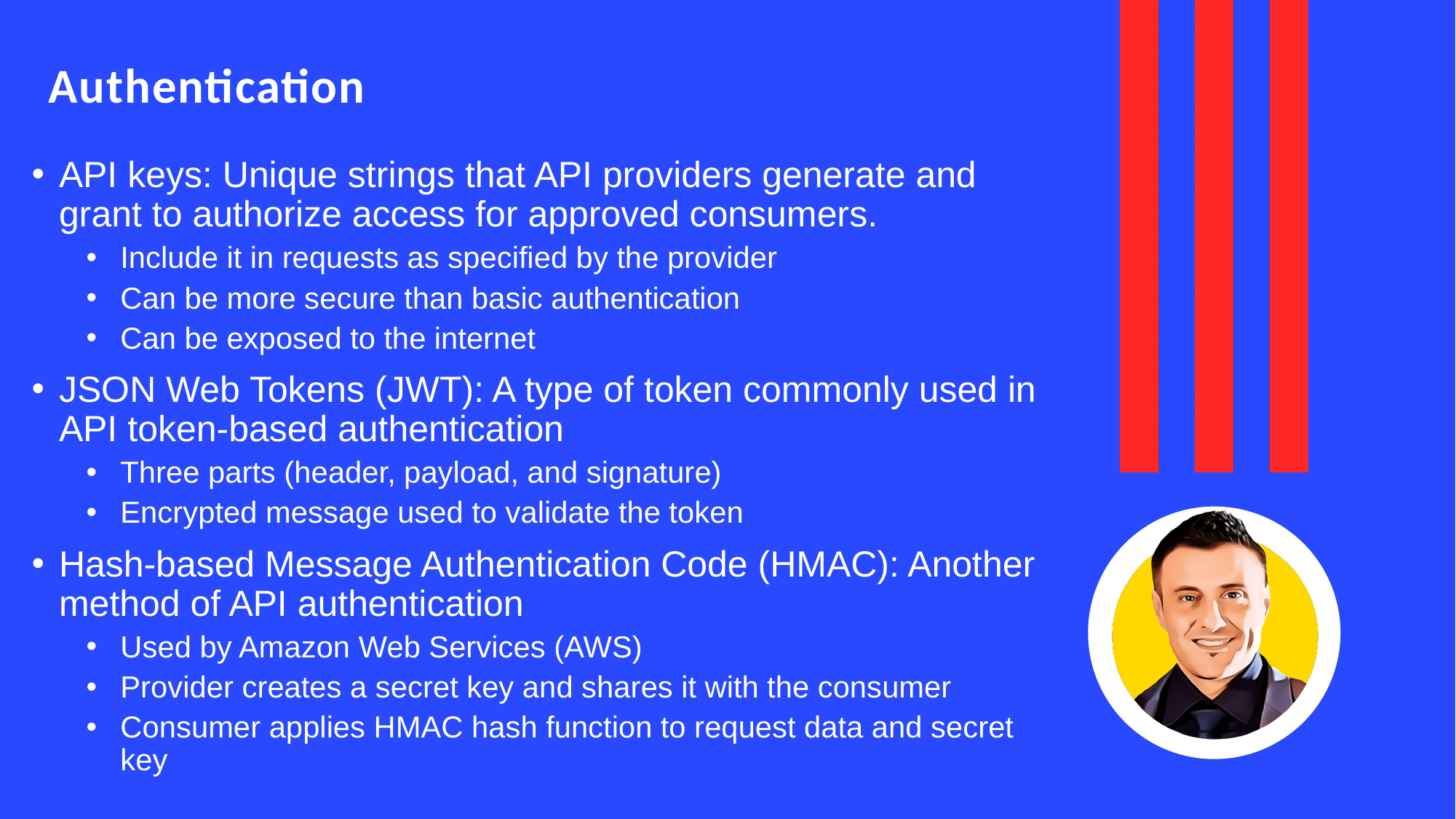

# Authentication
API keys: Unique strings that API providers generate and grant to authorize access for approved consumers.
Include it in requests as specified by the provider
Can be more secure than basic authentication
Can be exposed to the internet
JSON Web Tokens (JWT): A type of token commonly used in API token-based authentication
Three parts (header, payload, and signature)
Encrypted message used to validate the token
Hash-based Message Authentication Code (HMAC): Another method of API authentication
Used by Amazon Web Services (AWS)
Provider creates a secret key and shares it with the consumer
Consumer applies HMAC hash function to request data and secret key